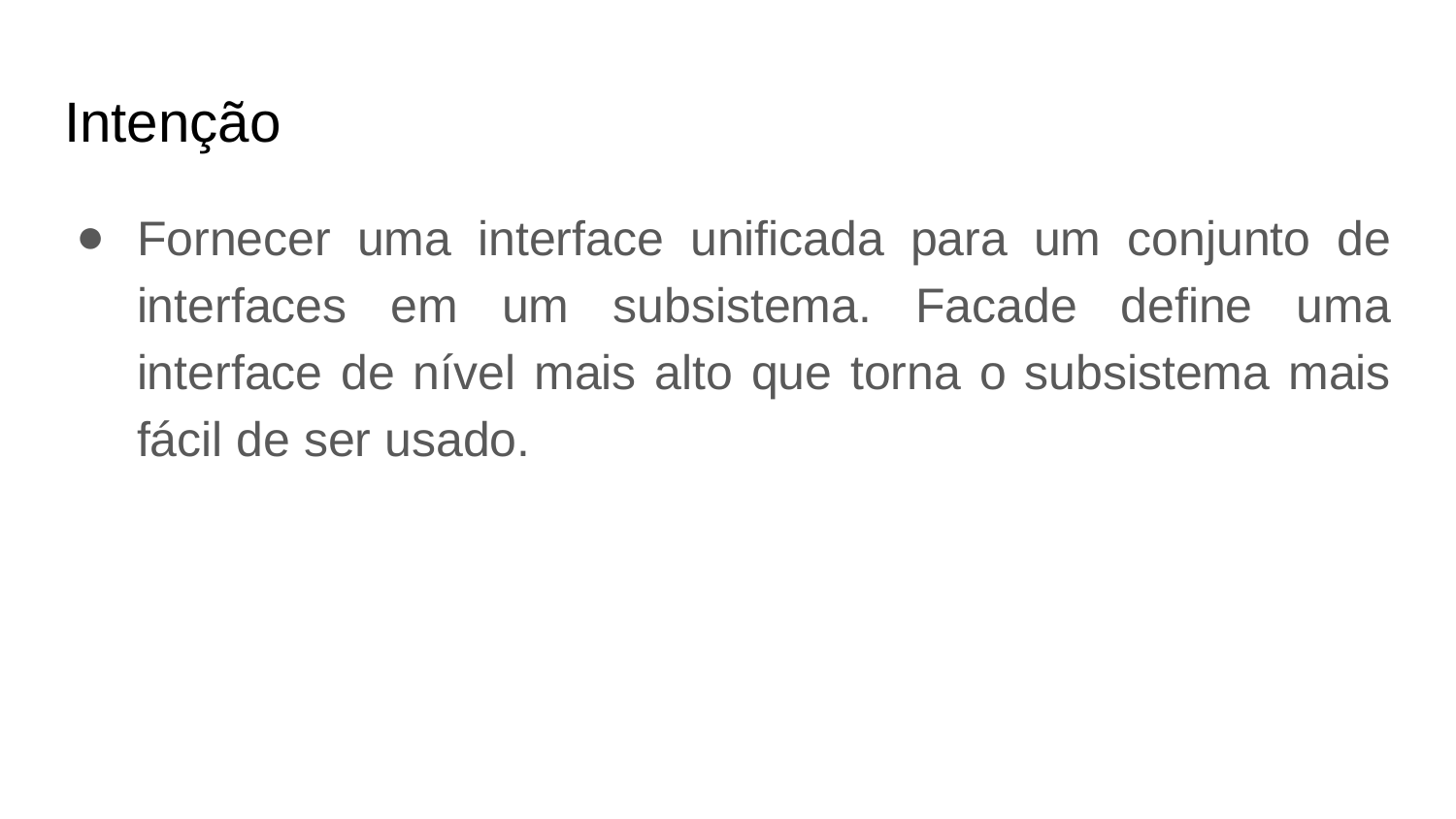

# Intenção
Fornecer uma interface unificada para um conjunto de interfaces em um subsistema. Facade define uma interface de nível mais alto que torna o subsistema mais fácil de ser usado.